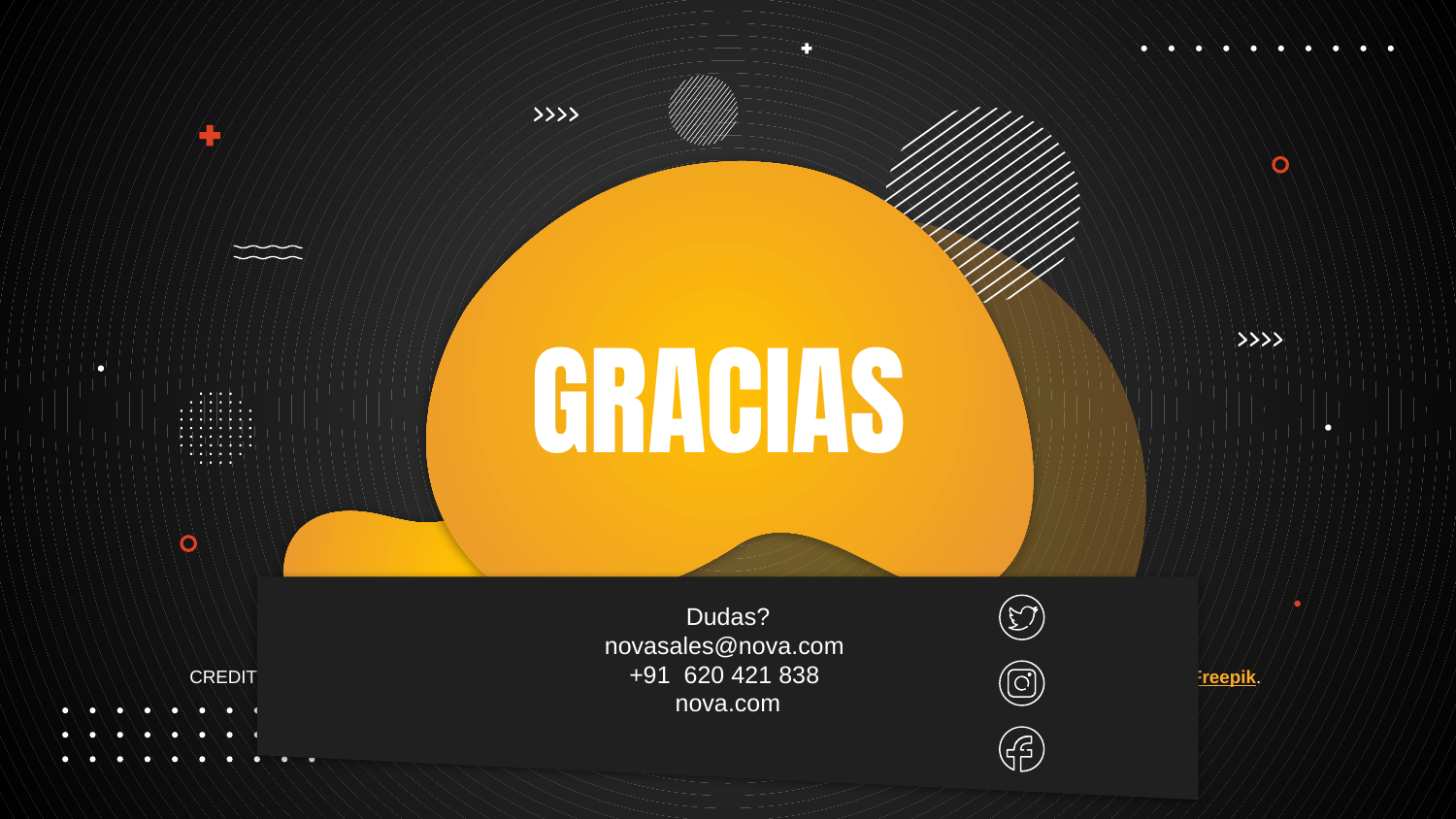

# GRACIAS

Dudas?
novasales@nova.com
+91  620 421 838
nova.com